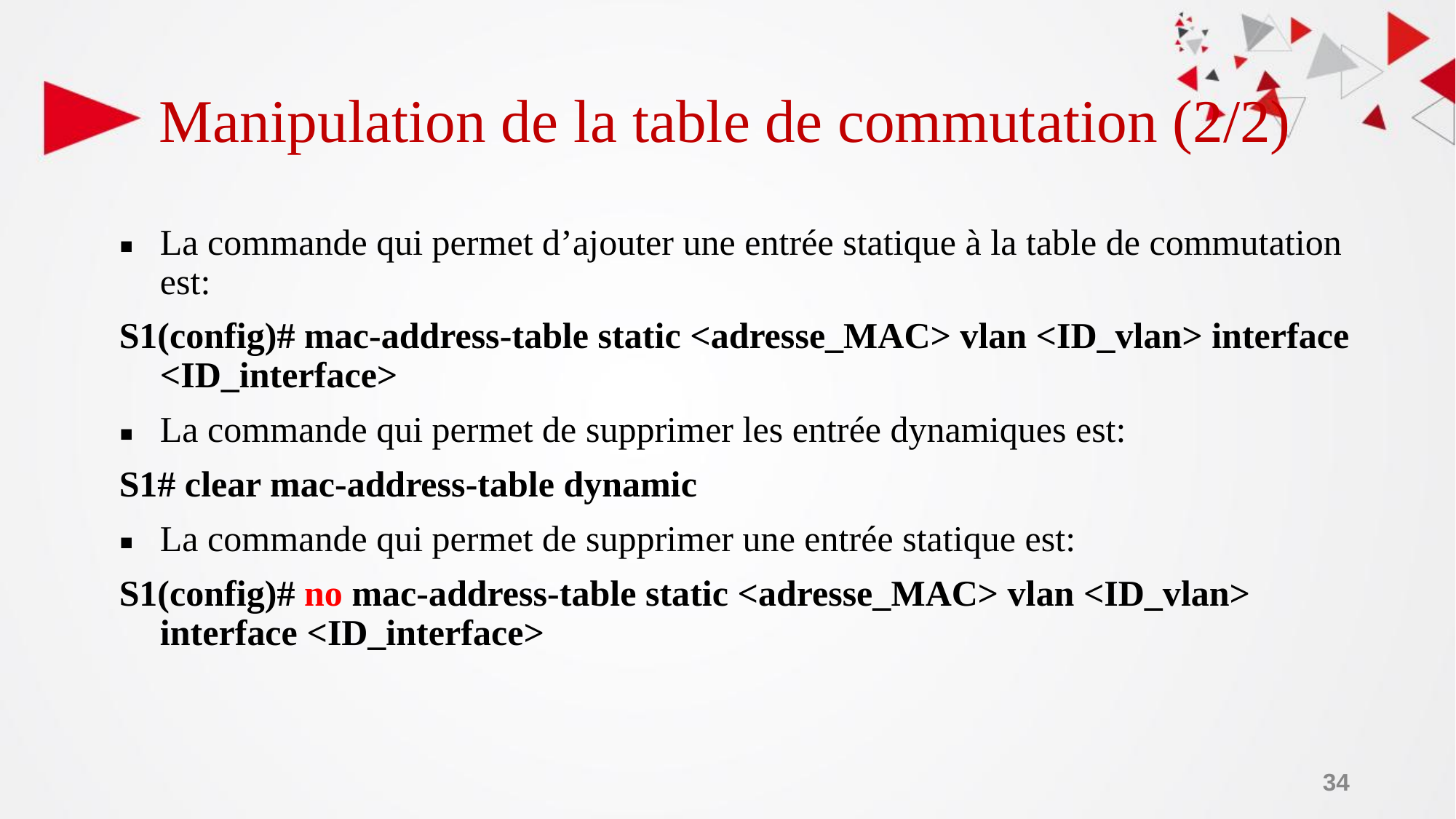

# Manipulation de la table de commutation (2/2)
La commande qui permet d’ajouter une entrée statique à la table de commutation est:
S1(config)# mac-address-table static <adresse_MAC> vlan <ID_vlan> interface <ID_interface>
La commande qui permet de supprimer les entrée dynamiques est:
S1# clear mac-address-table dynamic
La commande qui permet de supprimer une entrée statique est:
S1(config)# no mac-address-table static <adresse_MAC> vlan <ID_vlan> interface <ID_interface>

34